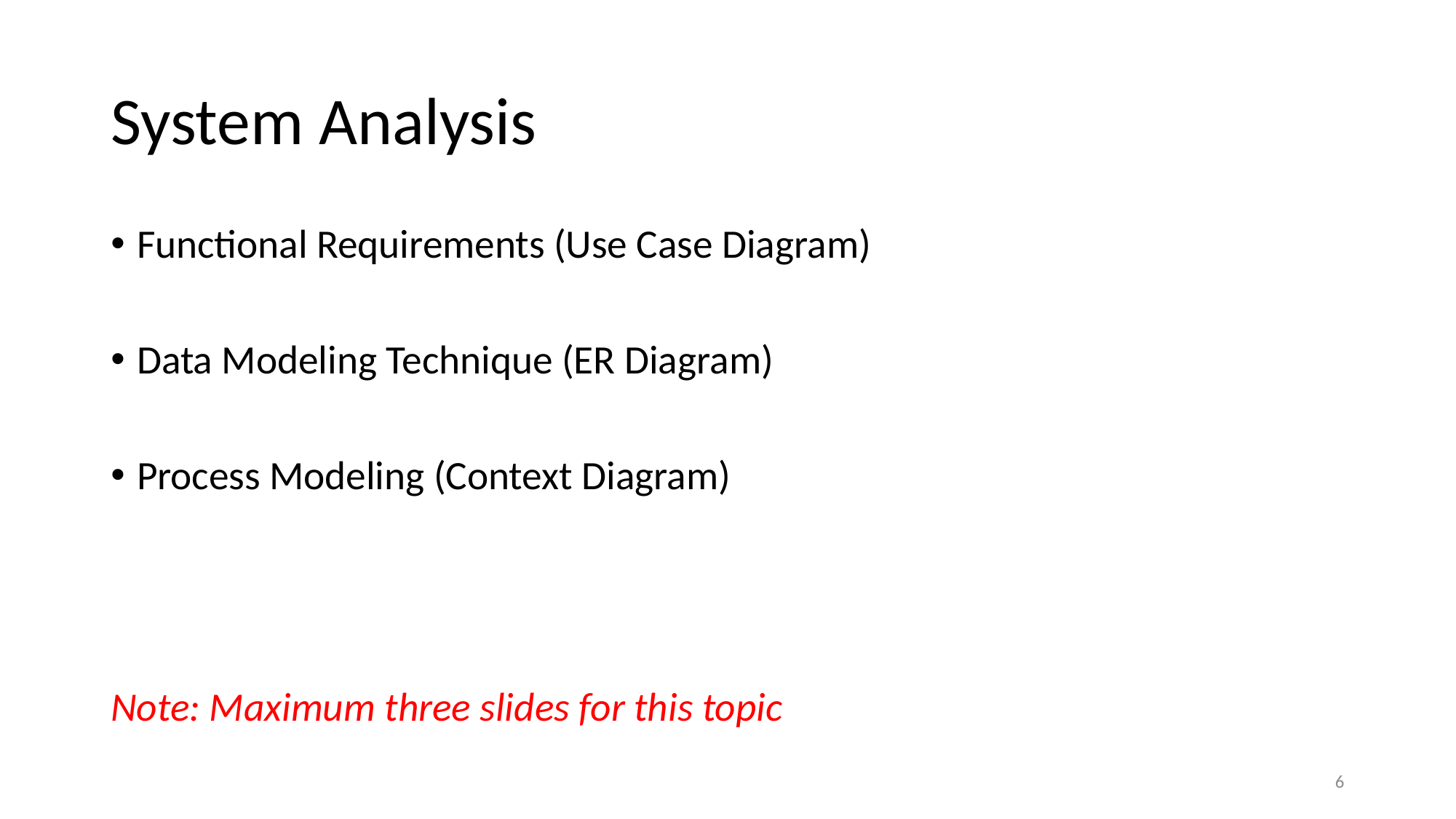

# System Analysis
Functional Requirements (Use Case Diagram)

Data Modeling Technique (ER Diagram)

Process Modeling (Context Diagram)

Note: Maximum three slides for this topic

6